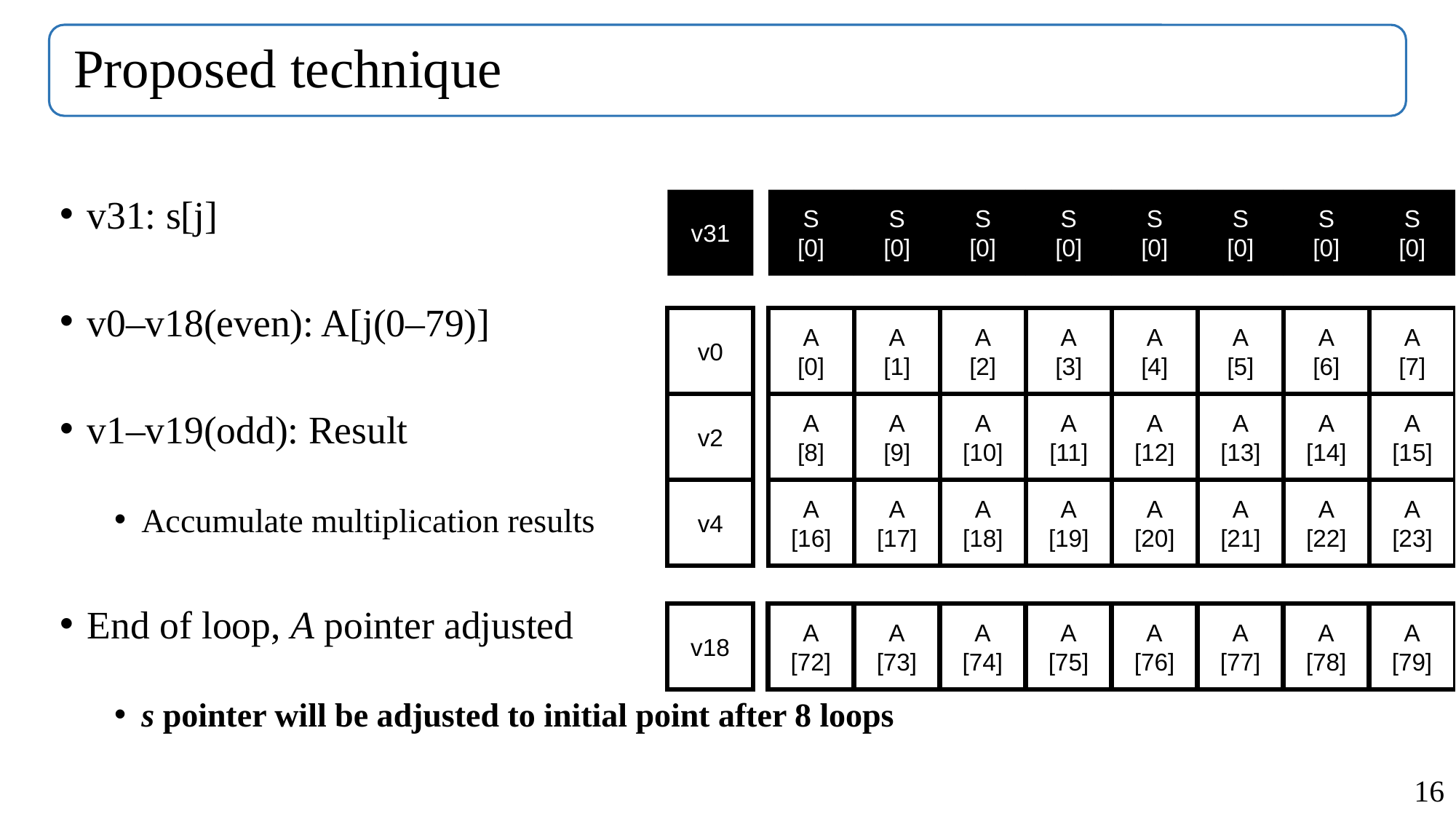

# Proposed technique
v31: s[j]
v0–v18(even): A[j(0–79)]
v1–v19(odd): Result
Accumulate multiplication results
End of loop, A pointer adjusted
s pointer will be adjusted to initial point after 8 loops
v31
S
[0]
S
[0]
S
[0]
S
[0]
S
[0]
S
[0]
S
[0]
S
[0]
v0
A
[0]
A
[1]
A
[2]
A
[3]
A
[4]
A
[5]
A
[6]
A
[7]
v2
A
[8]
A
[9]
A
[10]
A
[11]
A
[12]
A
[13]
A
[14]
A
[15]
v4
A
[16]
A
[17]
A
[18]
A
[19]
A
[20]
A
[21]
A
[22]
A
[23]
v18
A
[72]
A
[73]
A
[74]
A
[75]
A
[76]
A
[77]
A
[78]
A
[79]